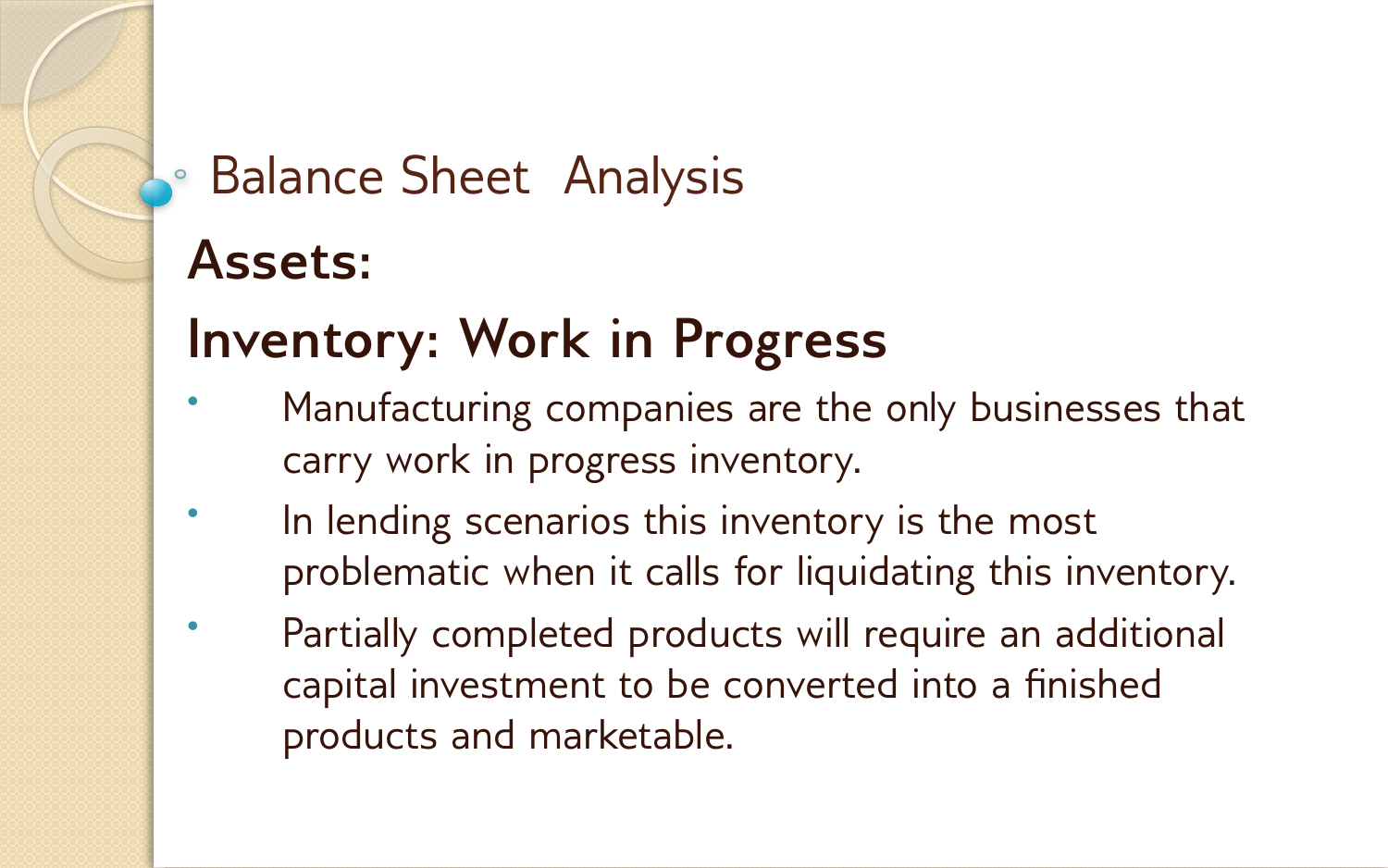

# Balance Sheet  Analysis
Assets:
Inventory: Work in Progress
Manufacturing companies are the only businesses that carry work in progress inventory.
In lending scenarios this inventory is the most problematic when it calls for liquidating this inventory.
Partially completed products will require an additional capital investment to be converted into a finished products and marketable.